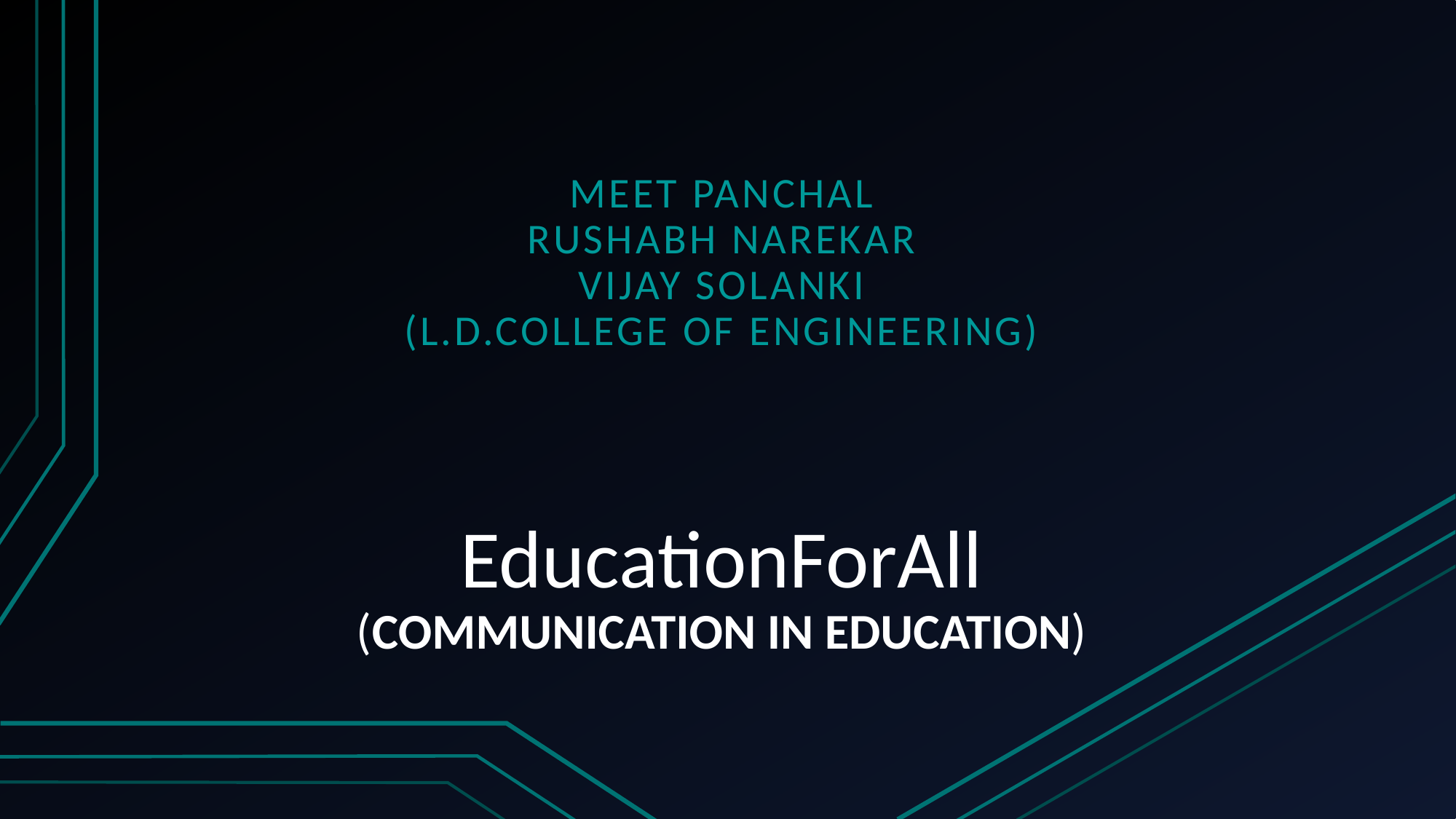

Meet Panchal
Rushabh narekar
Vijay solankI
(L.D.COLLEGE OF ENGINEERING)

# EducationForAll (COMMUNICATION IN EDUCATION)